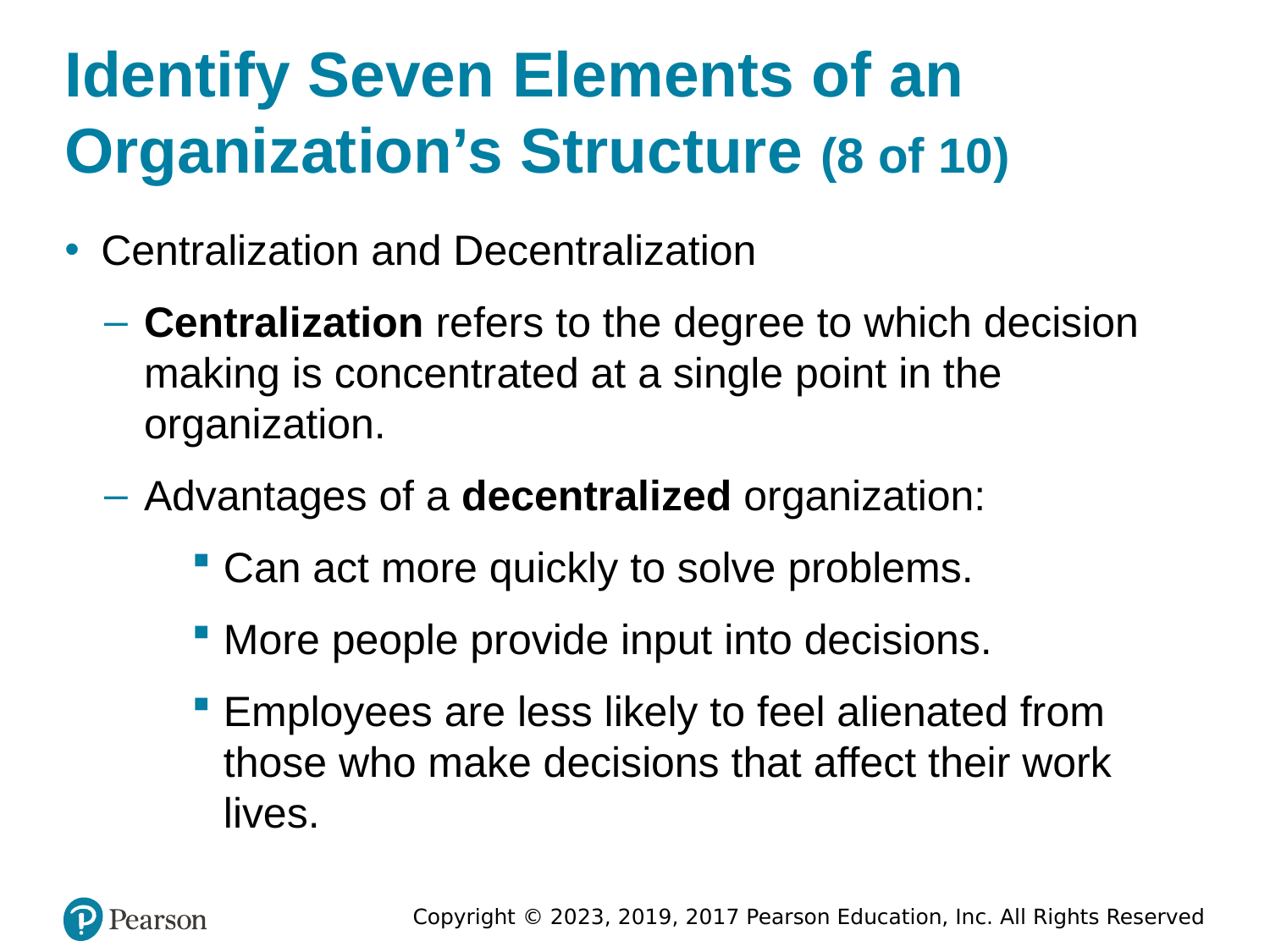

# Identify Seven Elements of an Organization’s Structure (8 of 10)
Centralization and Decentralization
Centralization refers to the degree to which decision making is concentrated at a single point in the organization.
Advantages of a decentralized organization:
Can act more quickly to solve problems.
More people provide input into decisions.
Employees are less likely to feel alienated from those who make decisions that affect their work lives.